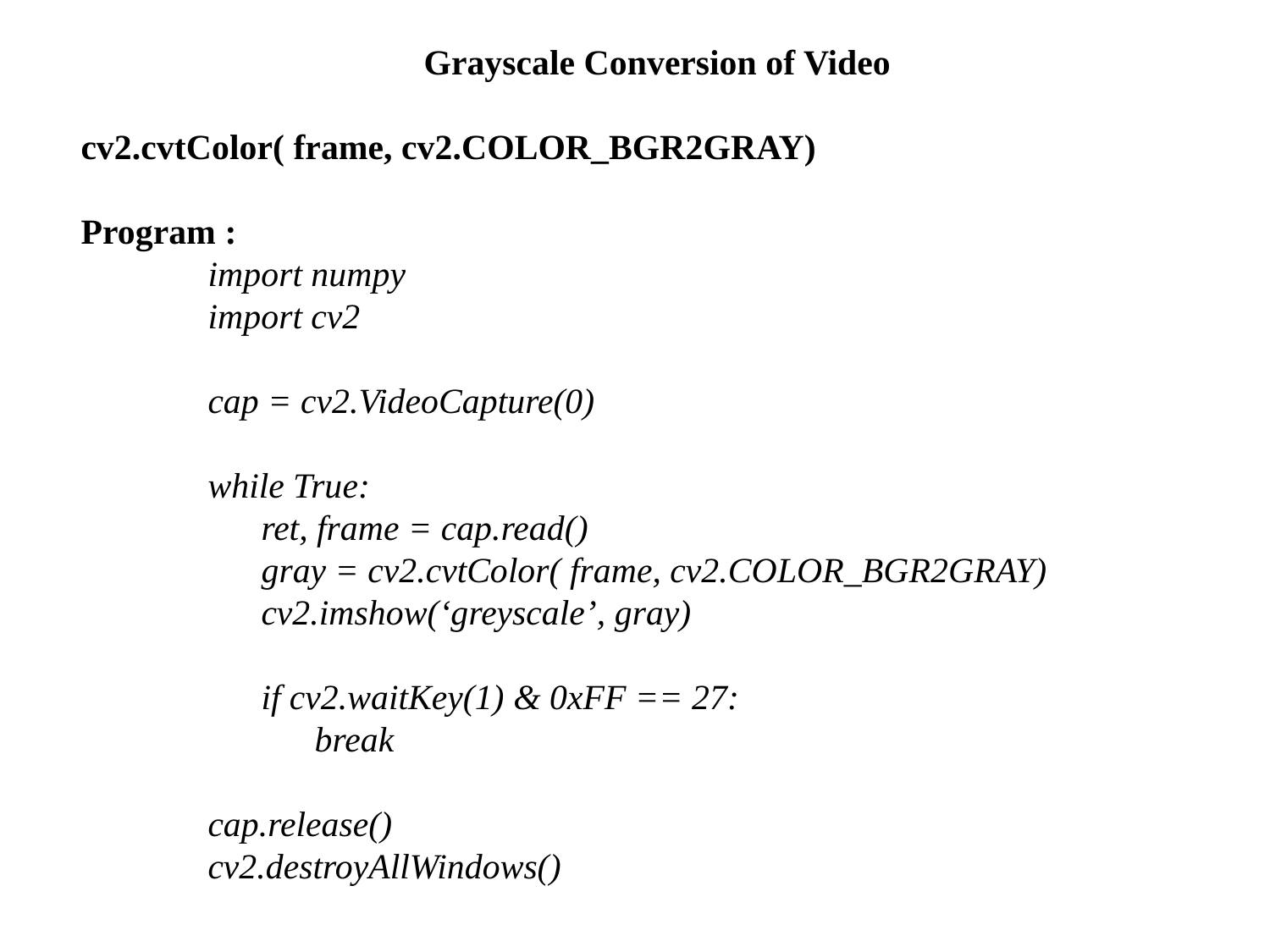

Grayscale Conversion of Video

cv2.cvtColor( frame, cv2.COLOR_BGR2GRAY)

Program :
	import numpy
	import cv2

	cap = cv2.VideoCapture(0)

	while True:
	      ret, frame = cap.read()
	      gray = cv2.cvtColor( frame, cv2.COLOR_BGR2GRAY)
	      cv2.imshow(‘greyscale’, gray)

	      if cv2.waitKey(1) & 0xFF == 27:
	            break

	cap.release()
	cv2.destroyAllWindows()